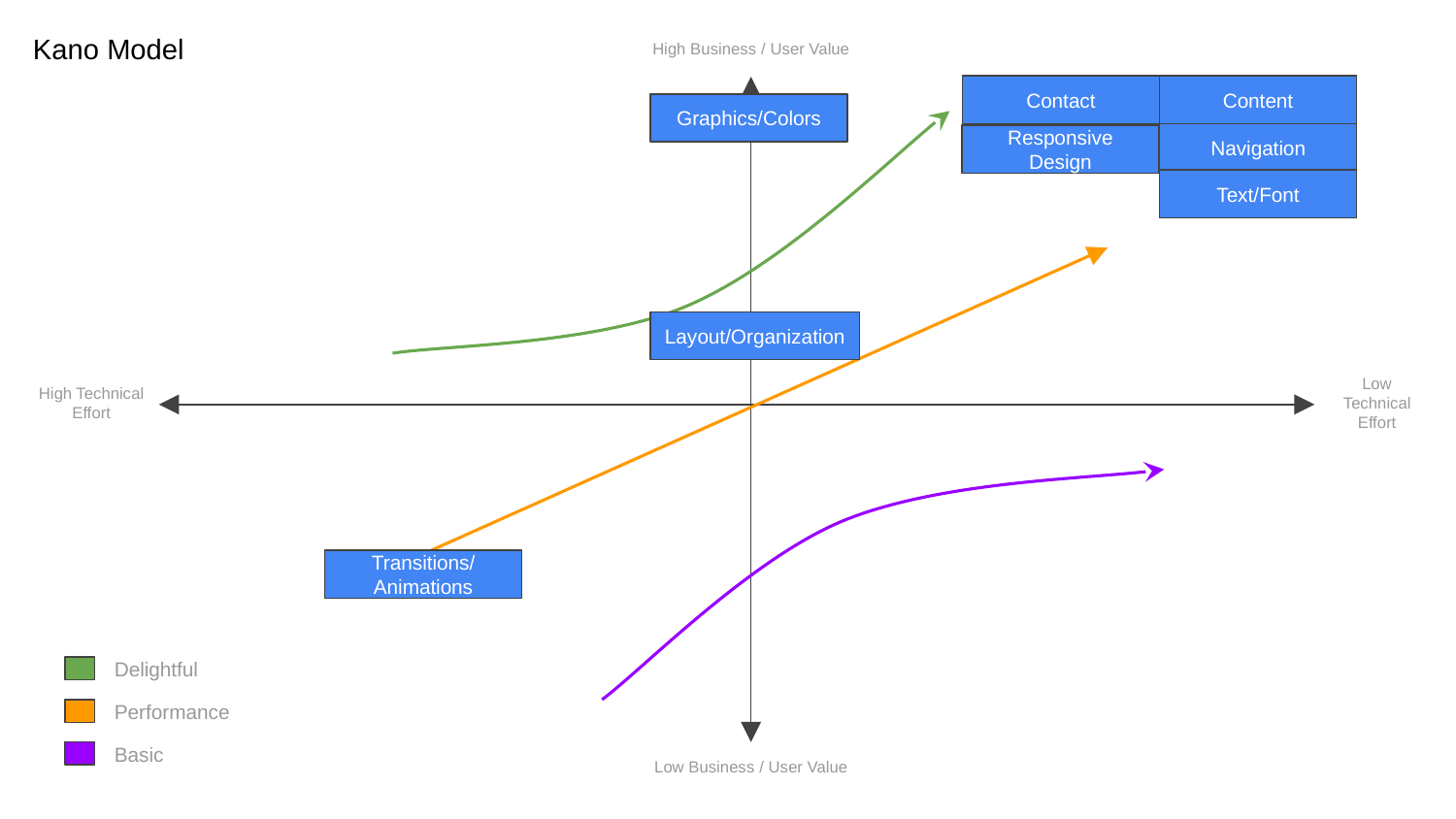

Kano Model
High Business / User Value

High Technical Effort
Low Technical Effort

Delightful

Performance

Basic

Low Business / User Value
Contact
Content
Graphics/Colors
Navigation
Responsive Design
Text/Font
Layout/Organization
Transitions/Animations